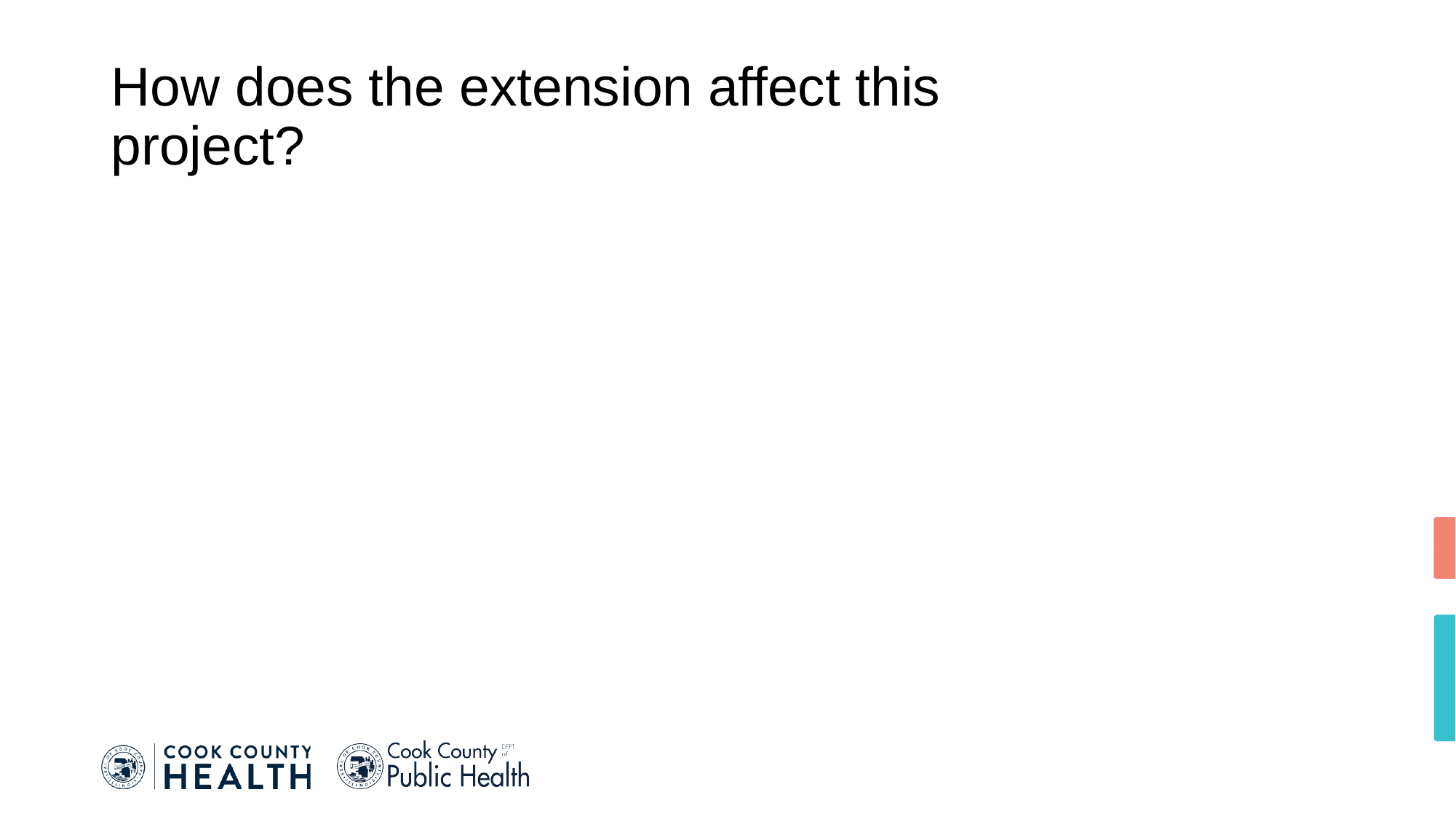

# How does the extension affect this project?